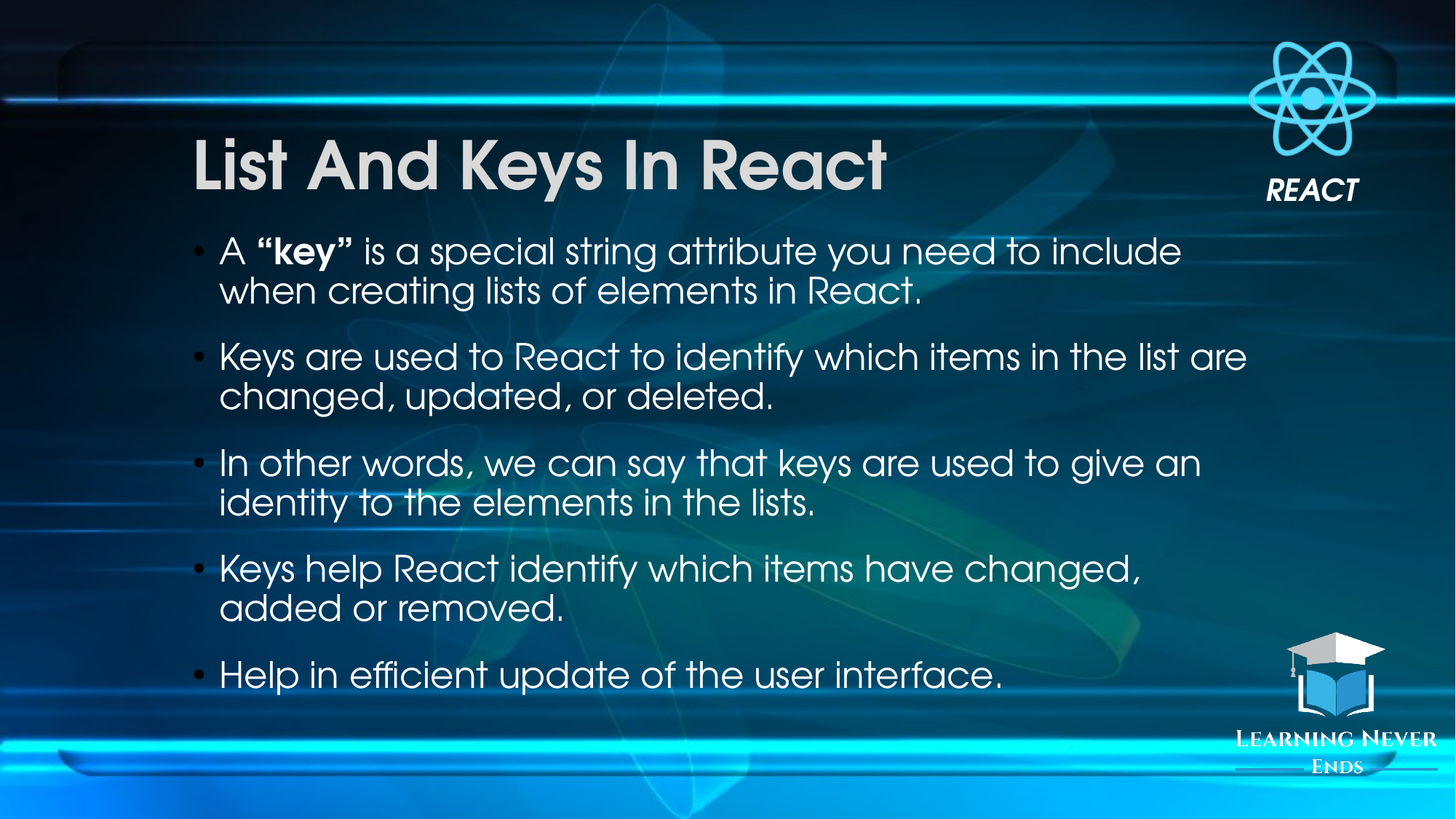

# List And Keys In React
A “key” is a special string attribute you need to include when creating lists of elements in React.
Keys are used to React to identify which items in the list are changed, updated, or deleted.
In other words, we can say that keys are used to give an identity to the elements in the lists.
Keys help React identify which items have changed, added or removed.
Help in efficient update of the user interface.